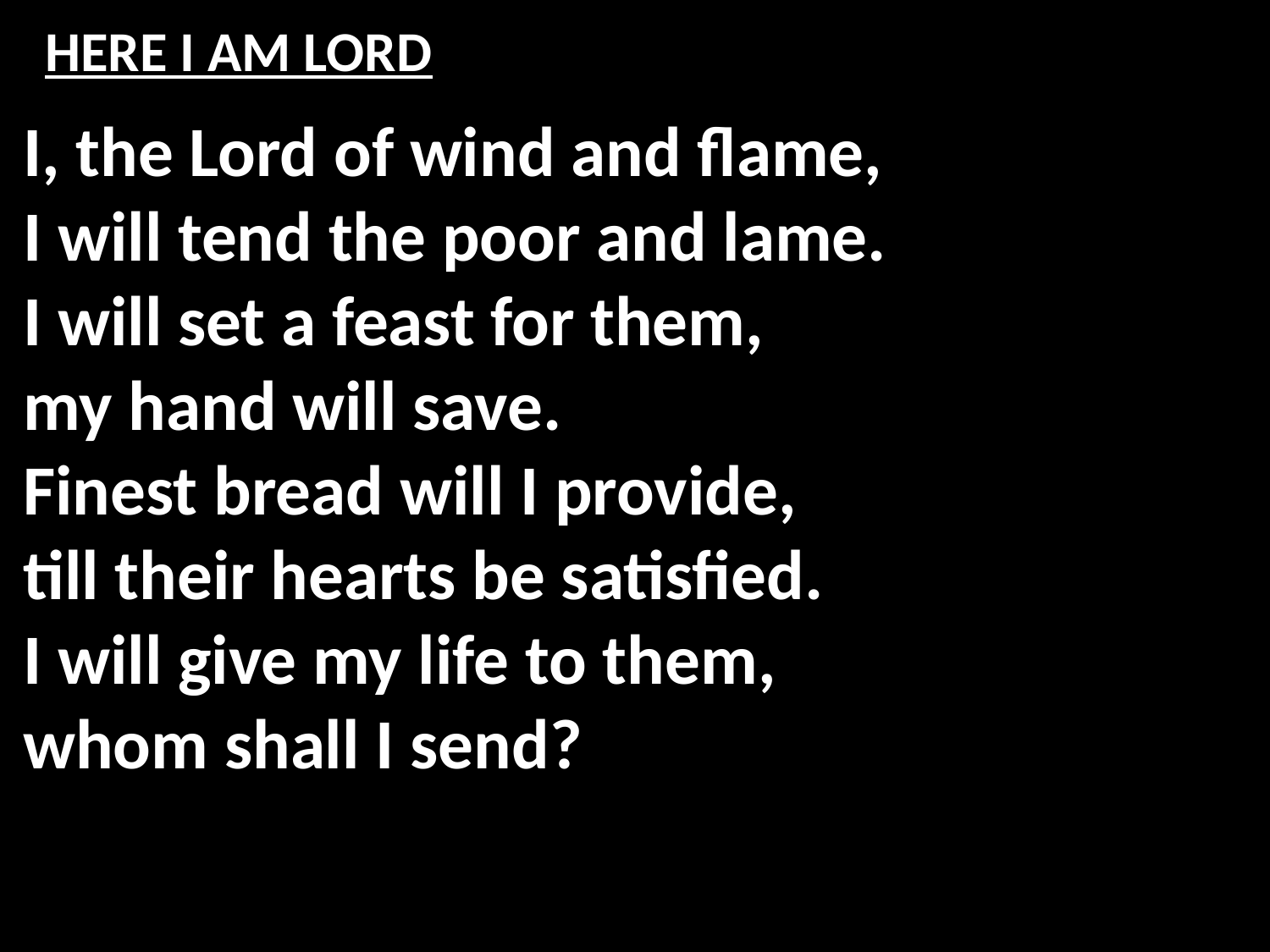

# HERE I AM LORD
I, the Lord of wind and flame,
I will tend the poor and lame.
I will set a feast for them,
my hand will save.
Finest bread will I provide,
till their hearts be satisfied.
I will give my life to them,
whom shall I send?